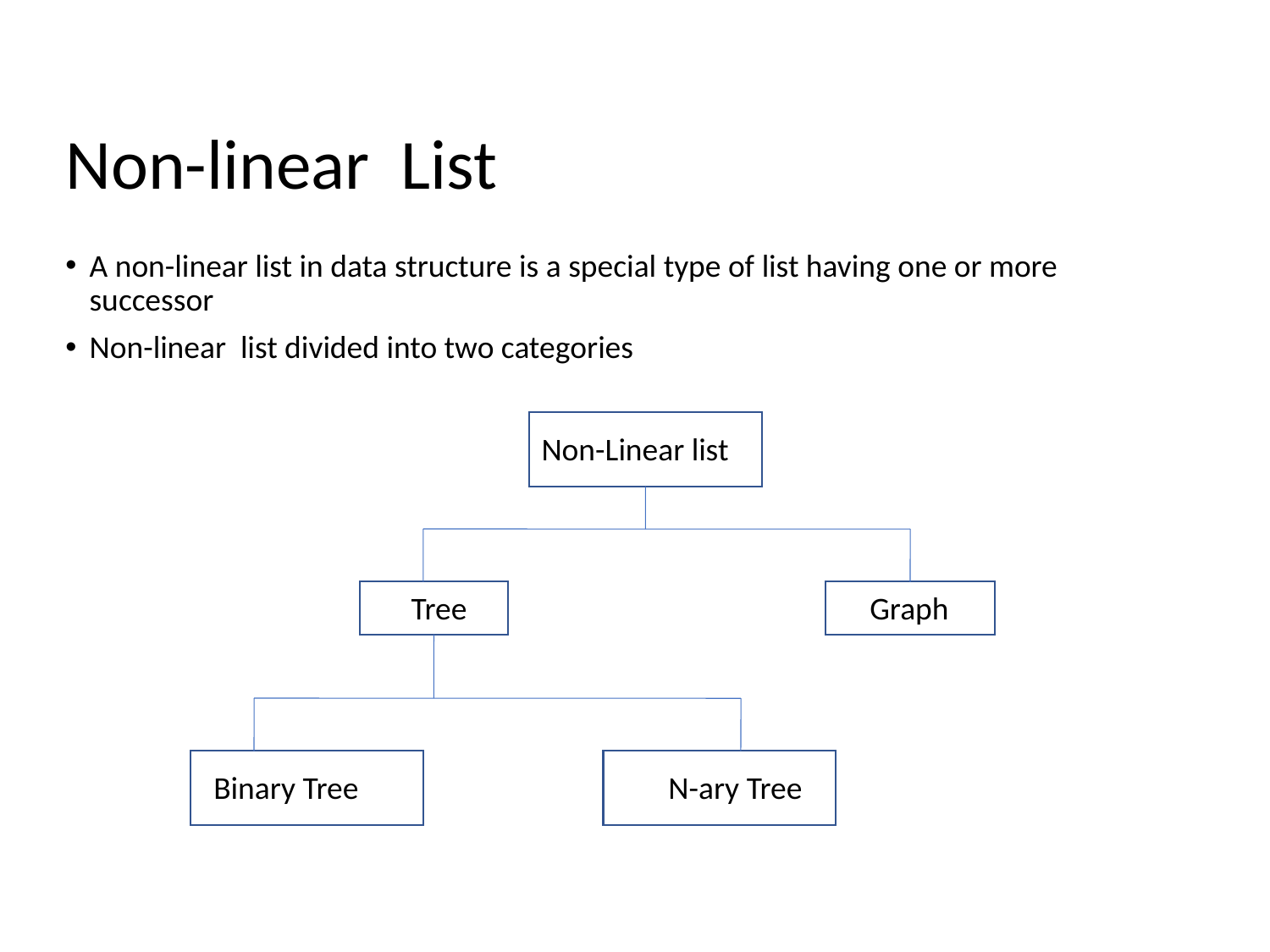

# Non-linear  List
A non-linear list in data structure is a special type of list having one or more successor
Non-linear  list divided into two categories

Non-Linear list

Tree

Graph

Binary Tree
N-ary Tree